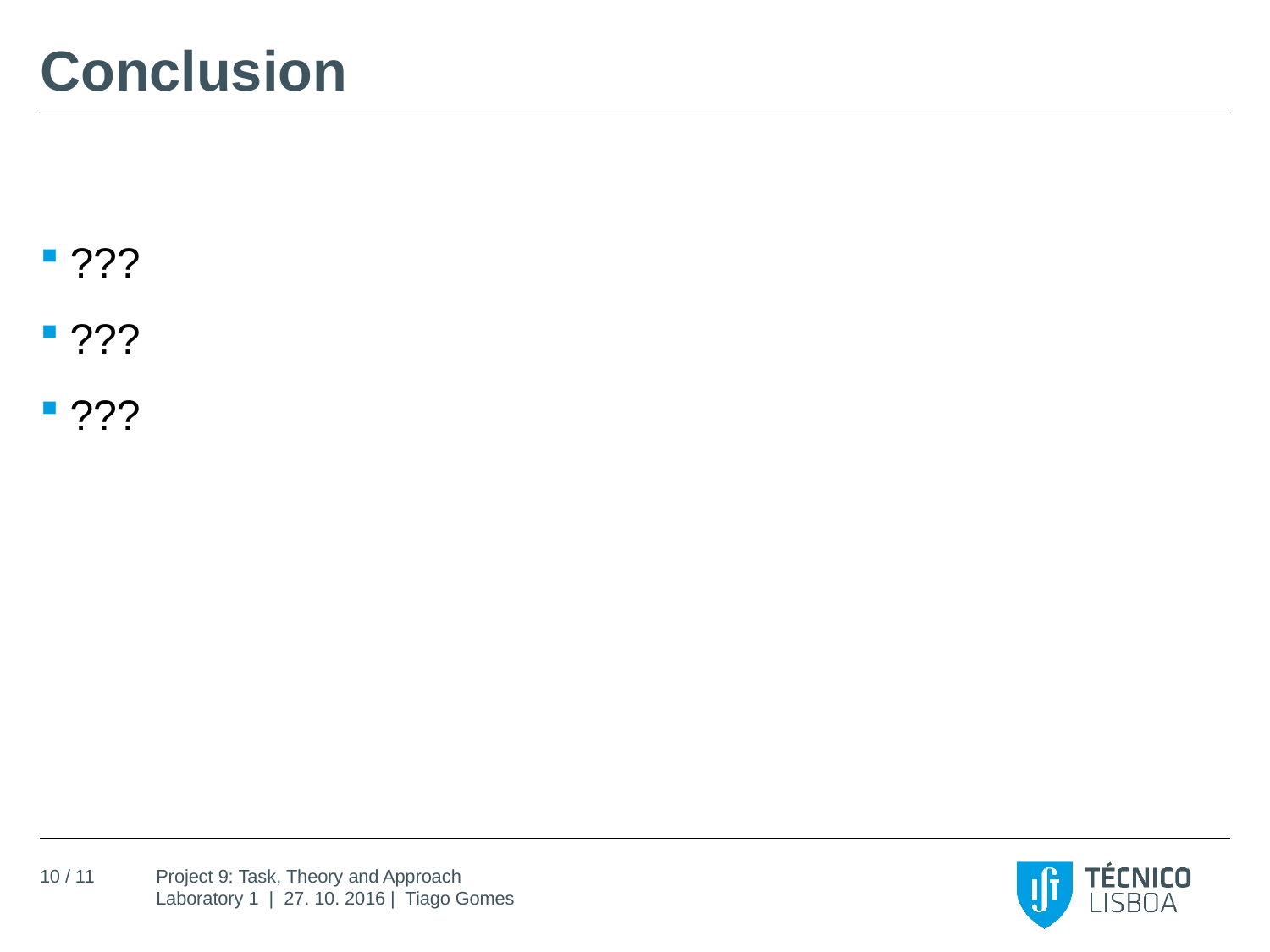

# Conclusion
???
???
???

10 / 11